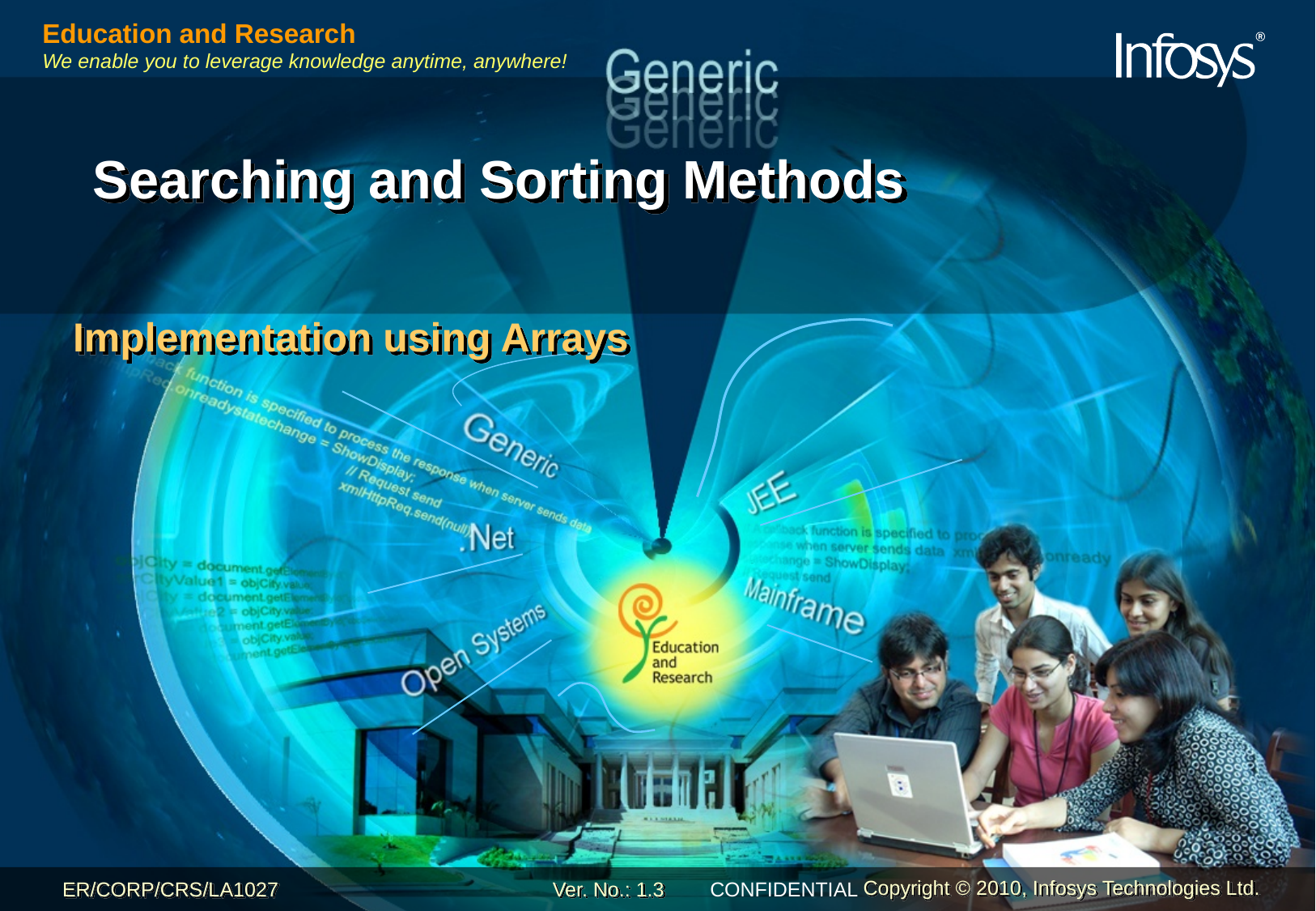

# Searching and Sorting Methods
Implementation using Arrays